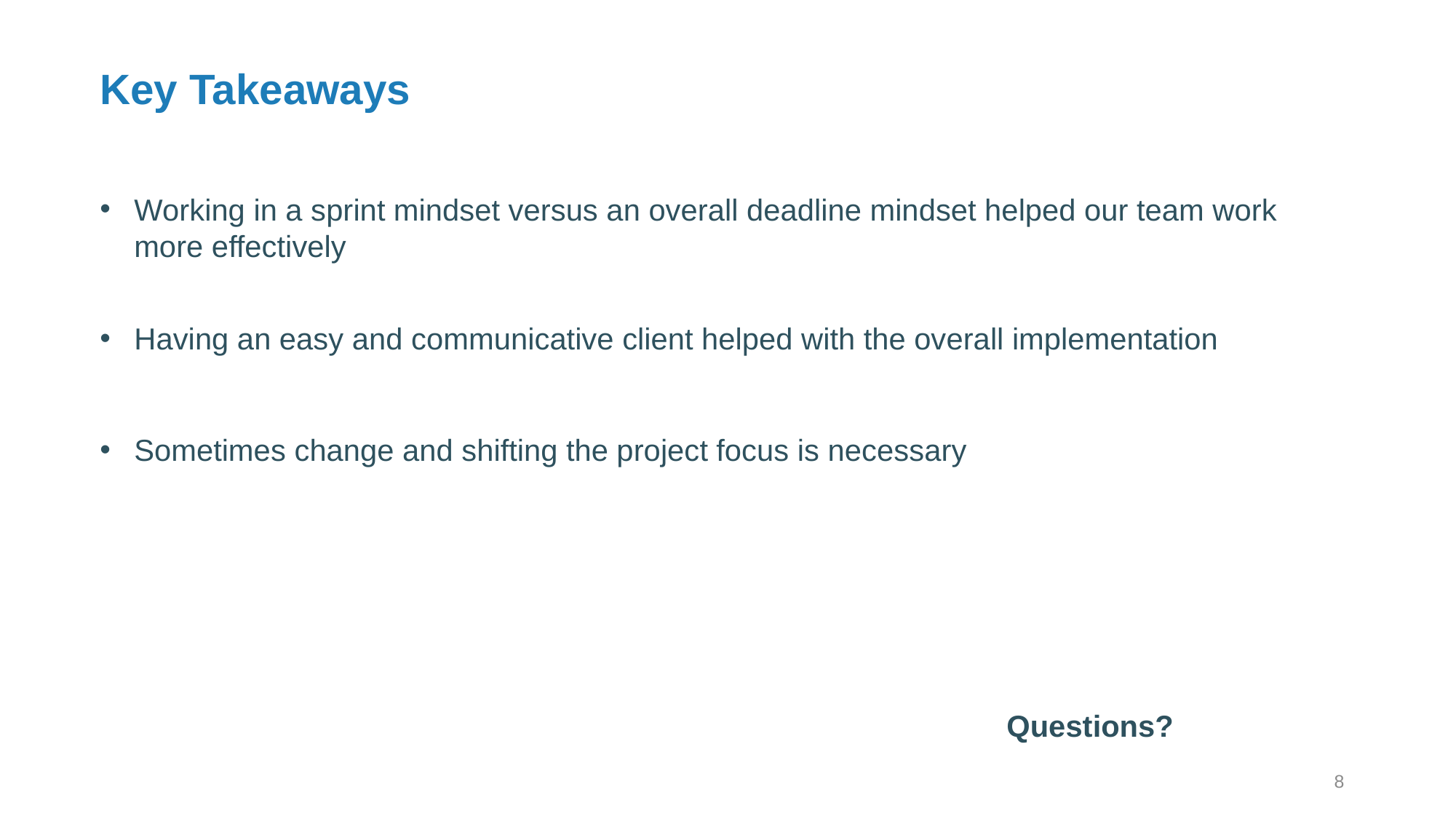

# Key Takeaways ​
Working in a sprint mindset versus an overall deadline mindset helped our team work more effectively

Having an easy and communicative client helped with the overall implementation

Sometimes change and shifting the project focus is necessary

Questions?
8